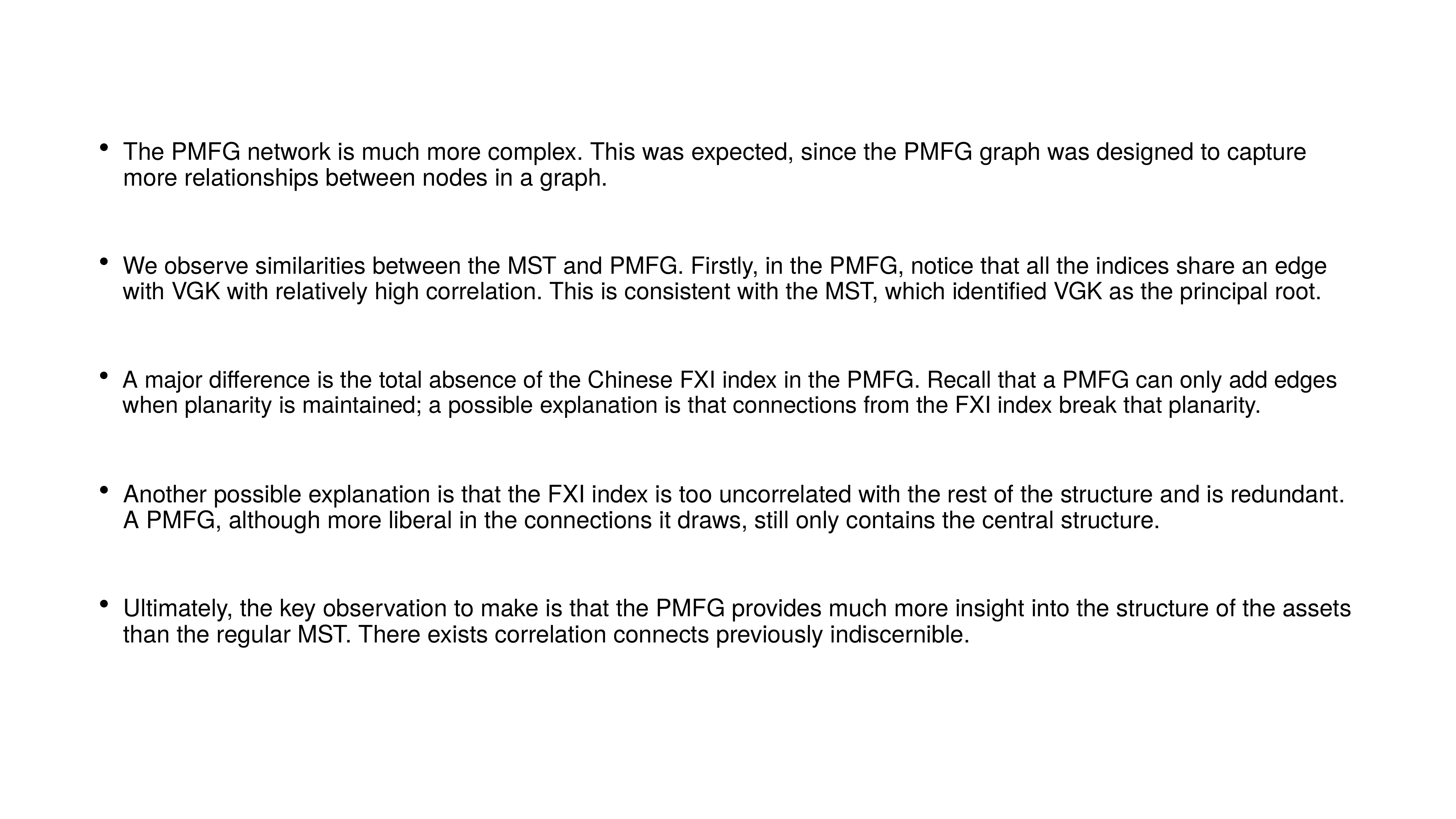

The PMFG network is much more complex. This was expected, since the PMFG graph was designed to capture more relationships between nodes in a graph.
We observe similarities between the MST and PMFG. Firstly, in the PMFG, notice that all the indices share an edge with VGK with relatively high correlation. This is consistent with the MST, which identified VGK as the principal root.
A major difference is the total absence of the Chinese FXI index in the PMFG. Recall that a PMFG can only add edges when planarity is maintained; a possible explanation is that connections from the FXI index break that planarity.
Another possible explanation is that the FXI index is too uncorrelated with the rest of the structure and is redundant. A PMFG, although more liberal in the connections it draws, still only contains the central structure.
Ultimately, the key observation to make is that the PMFG provides much more insight into the structure of the assets than the regular MST. There exists correlation connects previously indiscernible.